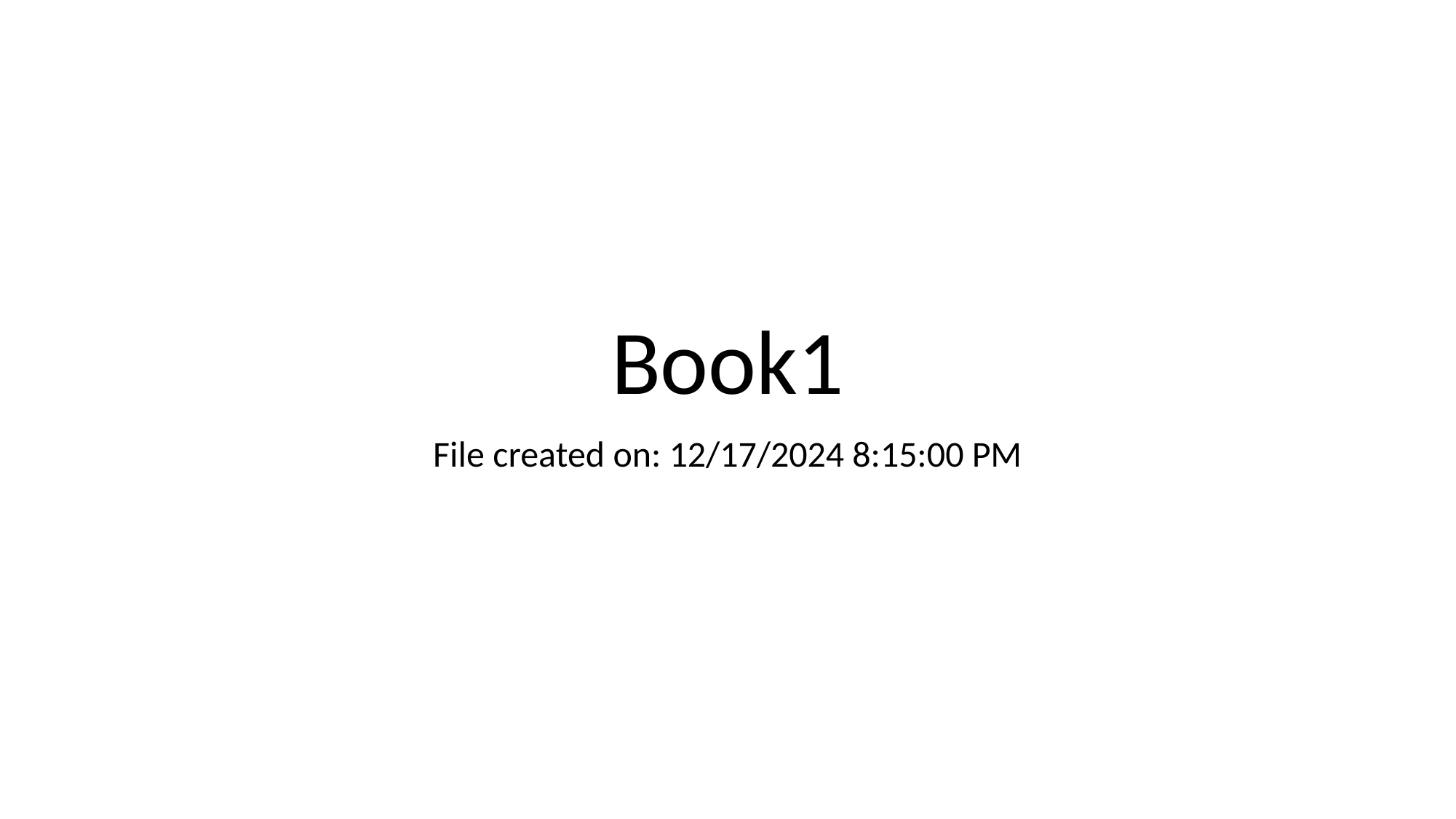

# Book1
File created on: 12/17/2024 8:15:00 PM